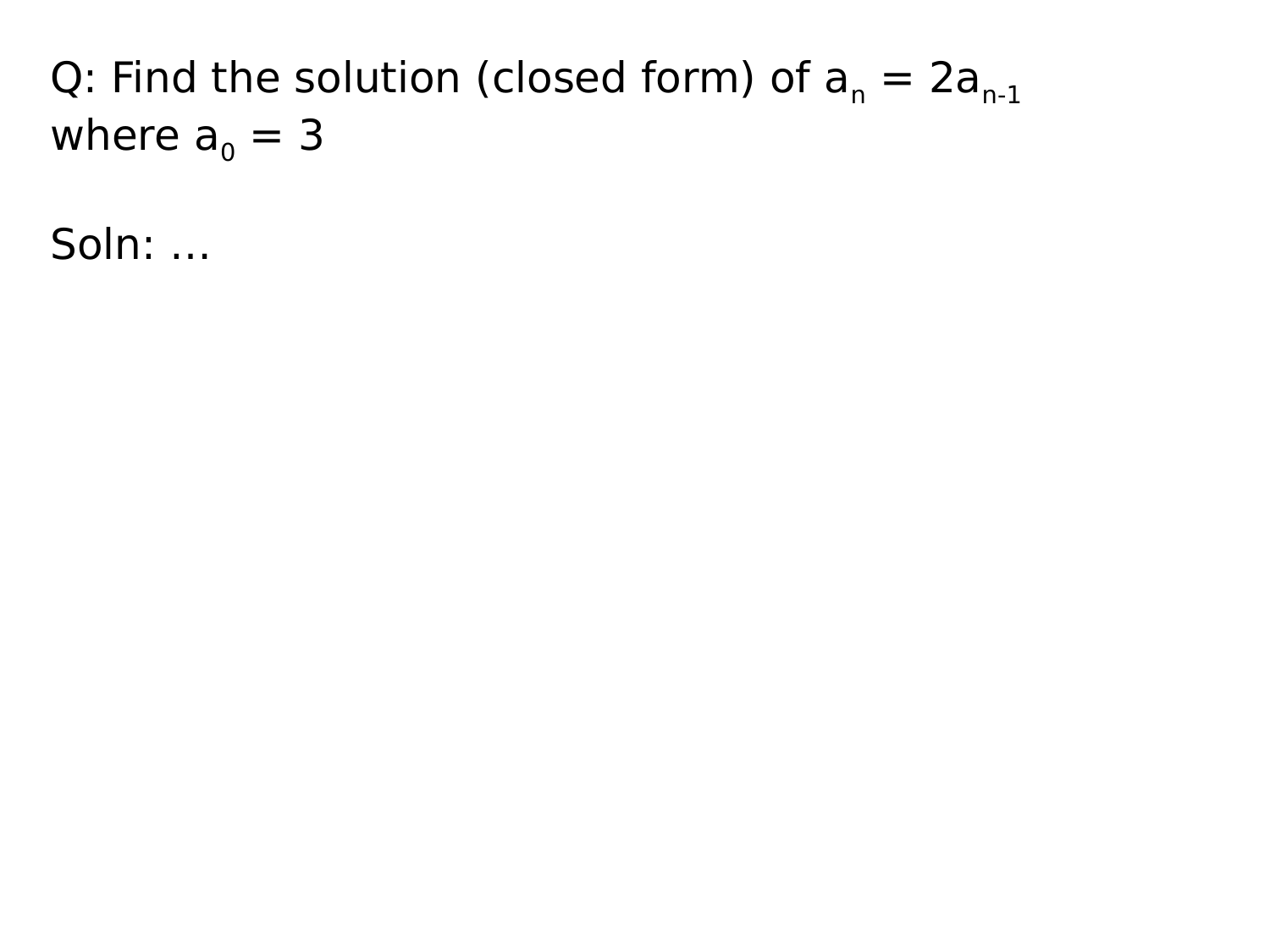

Q: Find the solution (closed form) of an = 2an-1
where a0 = 3

Soln: …